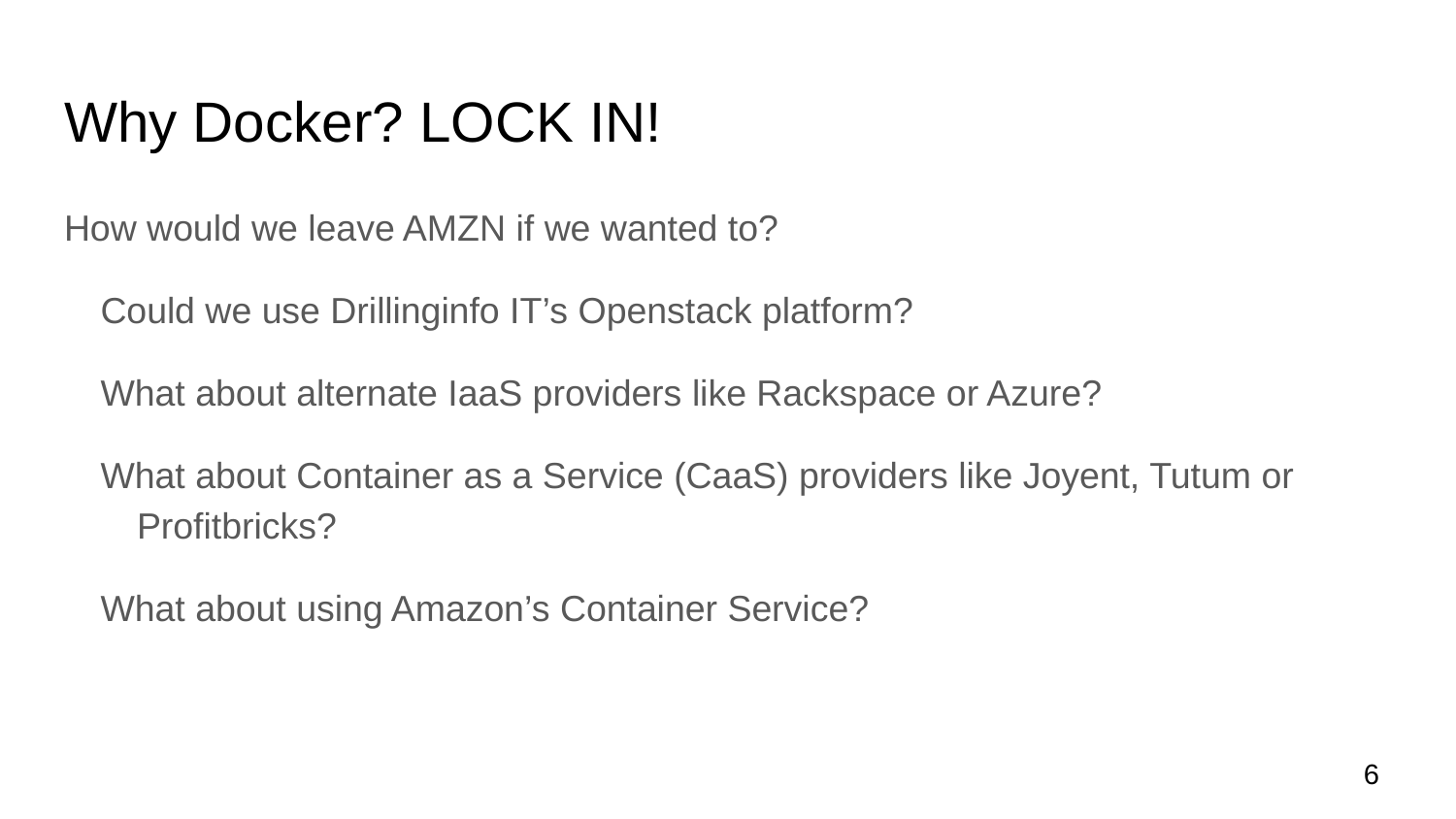

# Why Docker? LOCK IN!
How would we leave AMZN if we wanted to?
Could we use Drillinginfo IT’s Openstack platform?
What about alternate IaaS providers like Rackspace or Azure?
What about Container as a Service (CaaS) providers like Joyent, Tutum or Profitbricks?
What about using Amazon’s Container Service?
6